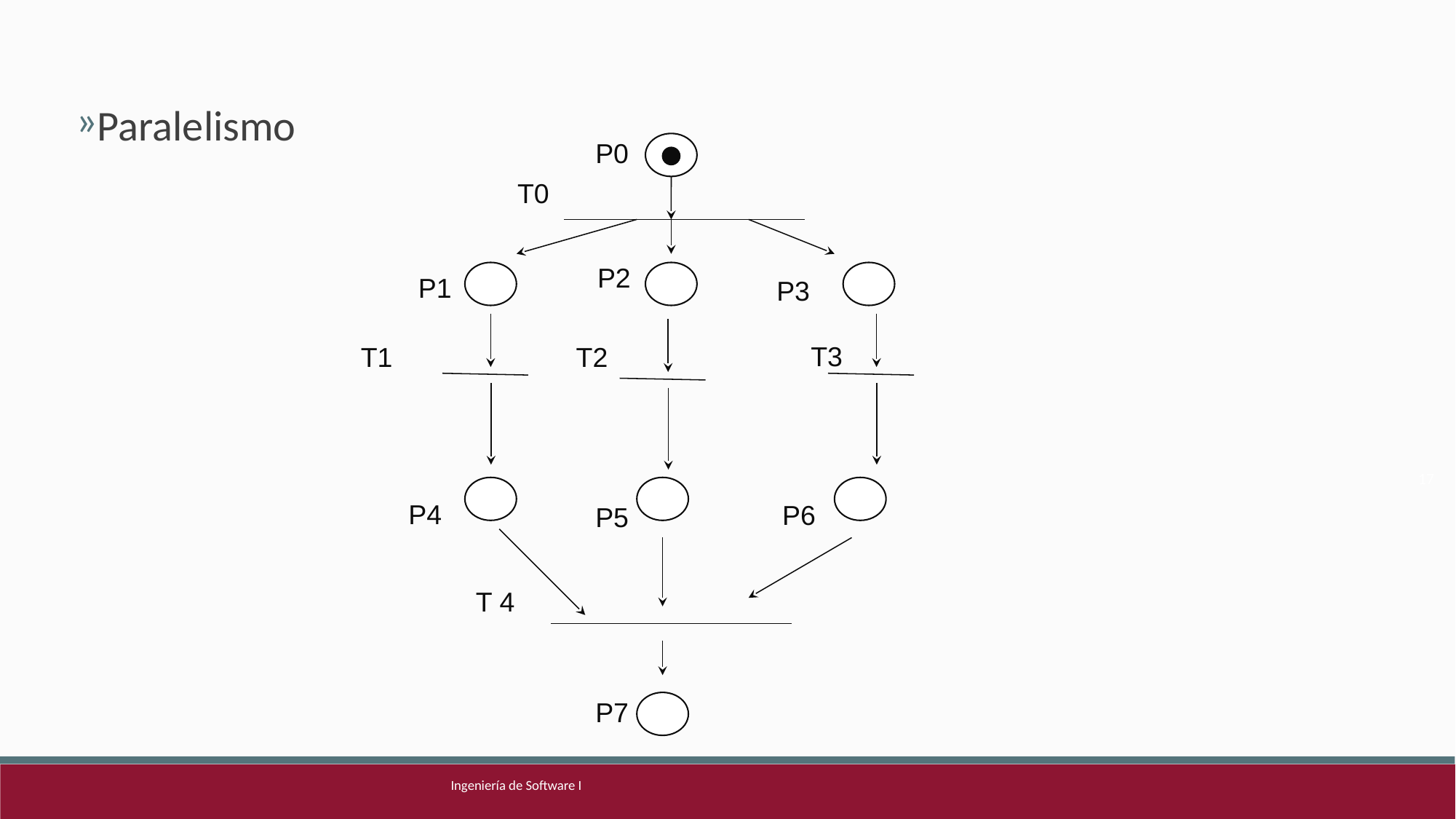

Paralelismo
P0

T0
P2

P1
P3
T3
T1
T2

P4
P6
P5
T 4
P7

17
Ingeniería de Software I